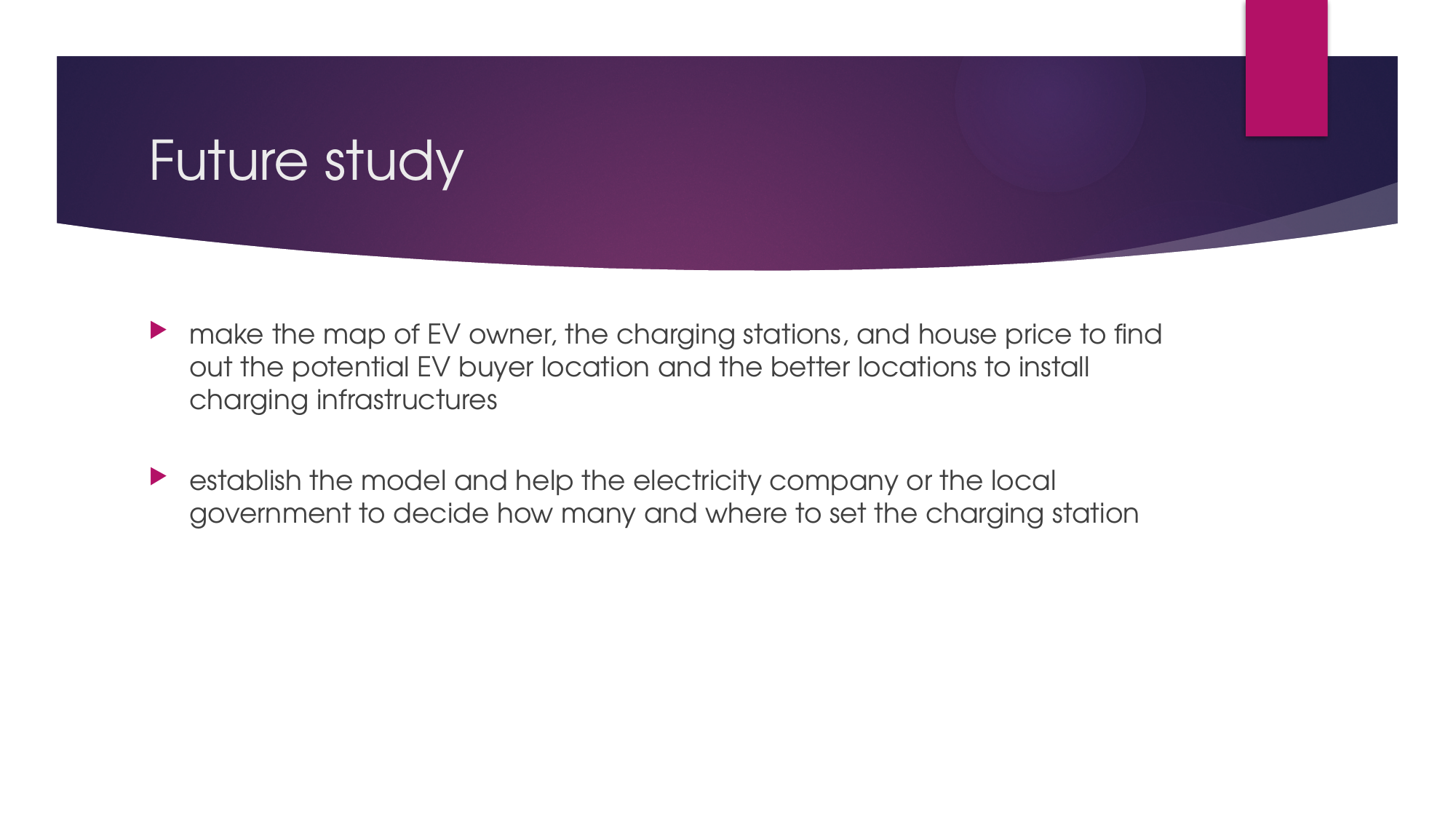

# Future study
make the map of EV owner, the charging stations, and house price to find out the potential EV buyer location and the better locations to install charging infrastructures

establish the model and help the electricity company or the local government to decide how many and where to set the charging station